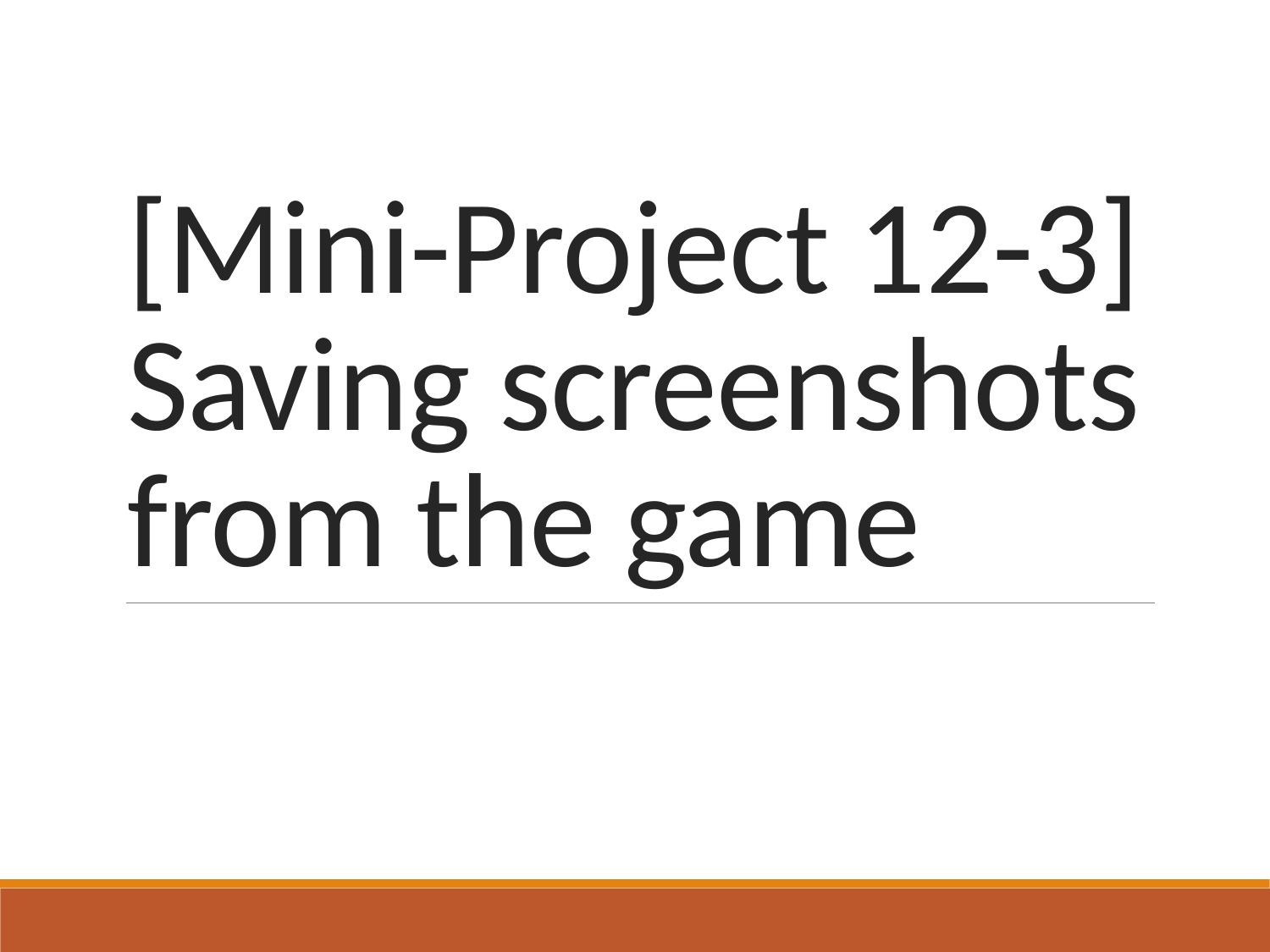

# [Mini-Project 12-3] Saving screenshots from the game